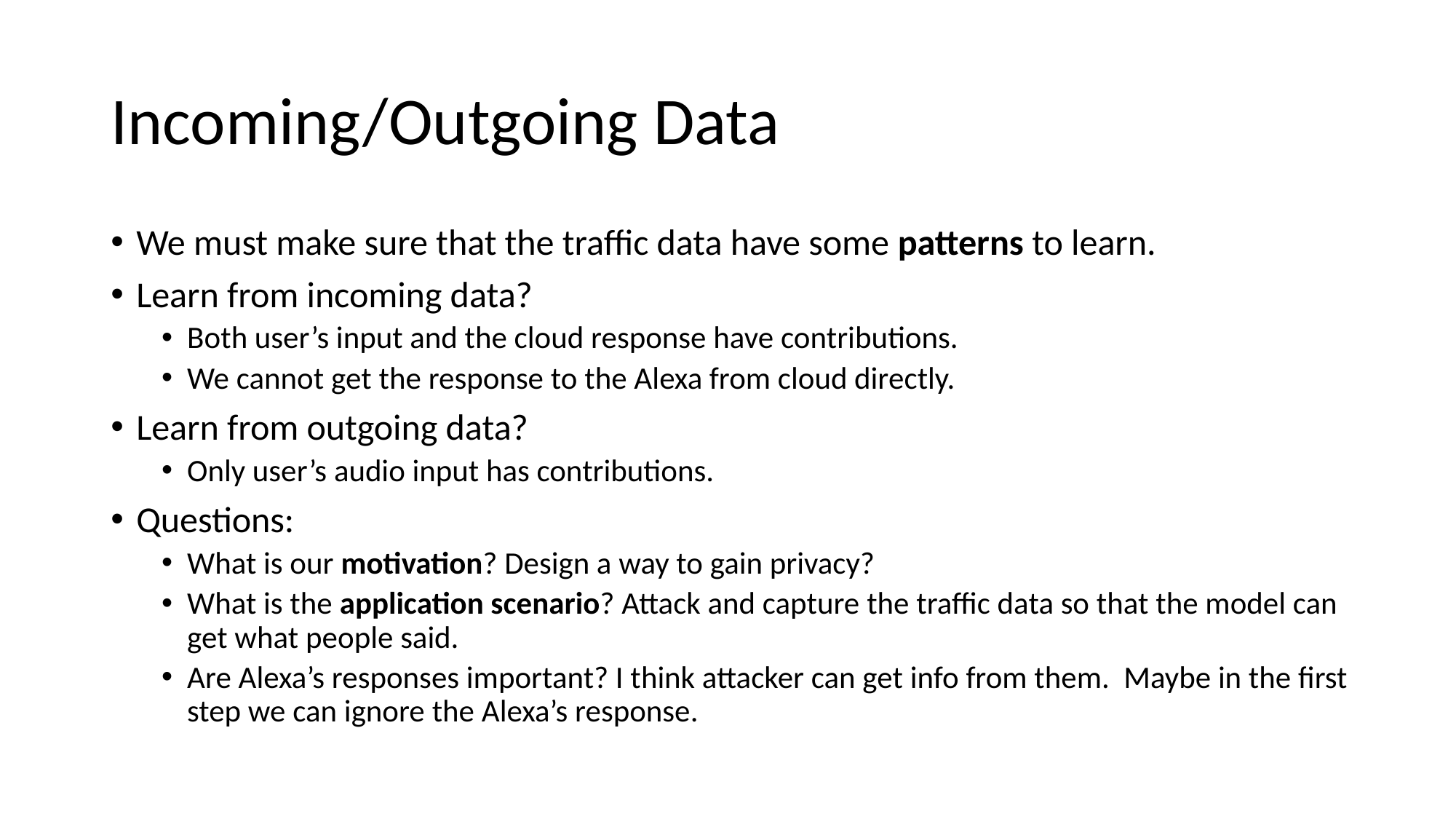

# Incoming/Outgoing Data
We must make sure that the traffic data have some patterns to learn.
Learn from incoming data?
Both user’s input and the cloud response have contributions.
We cannot get the response to the Alexa from cloud directly.
Learn from outgoing data?
Only user’s audio input has contributions.
Questions:
What is our motivation? Design a way to gain privacy?
What is the application scenario? Attack and capture the traffic data so that the model can get what people said.
Are Alexa’s responses important? I think attacker can get info from them.  Maybe in the first step we can ignore the Alexa’s response.